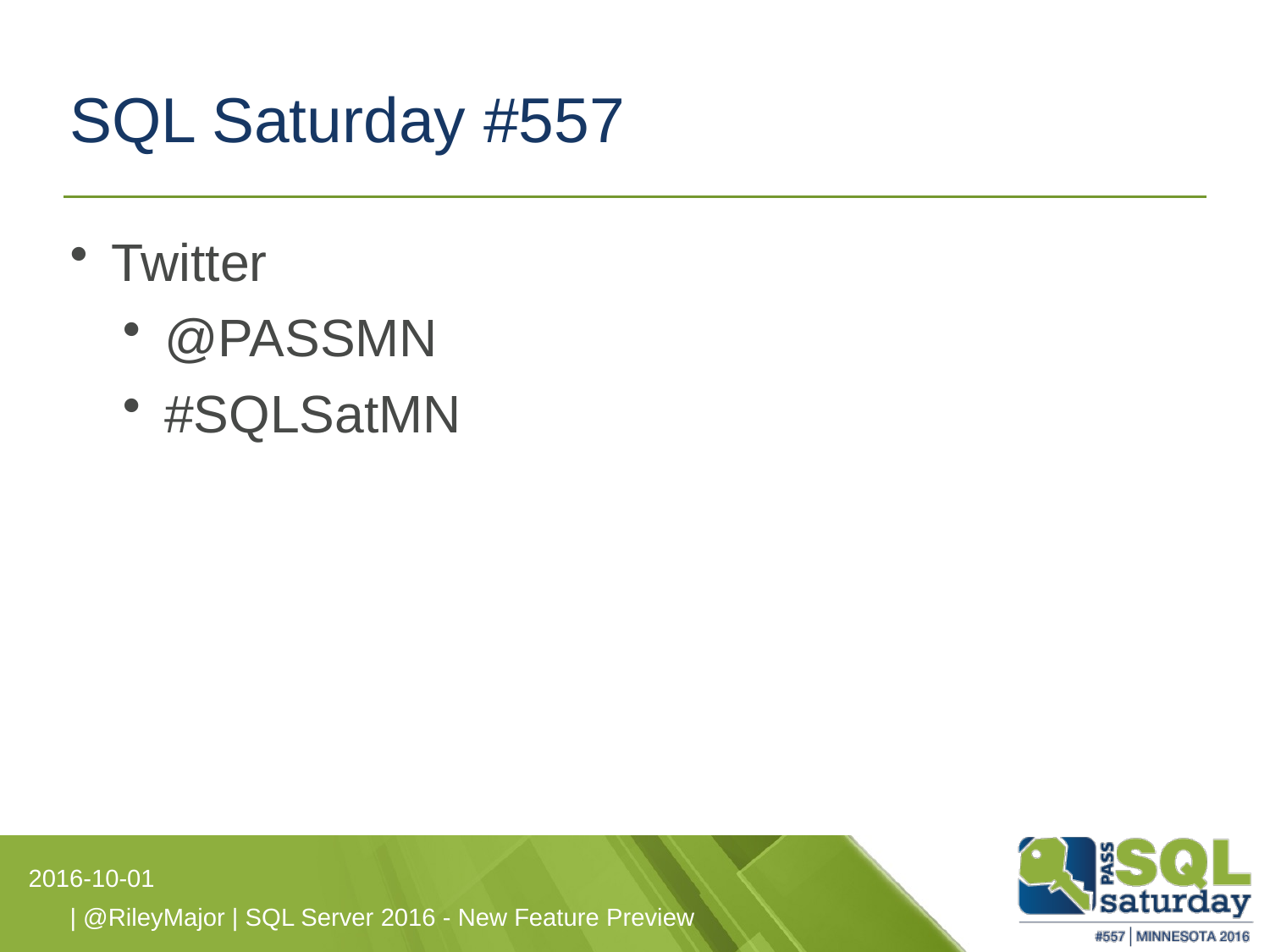

# SQL Saturday #557
Twitter
@PASSMN
#SQLSatMN
6